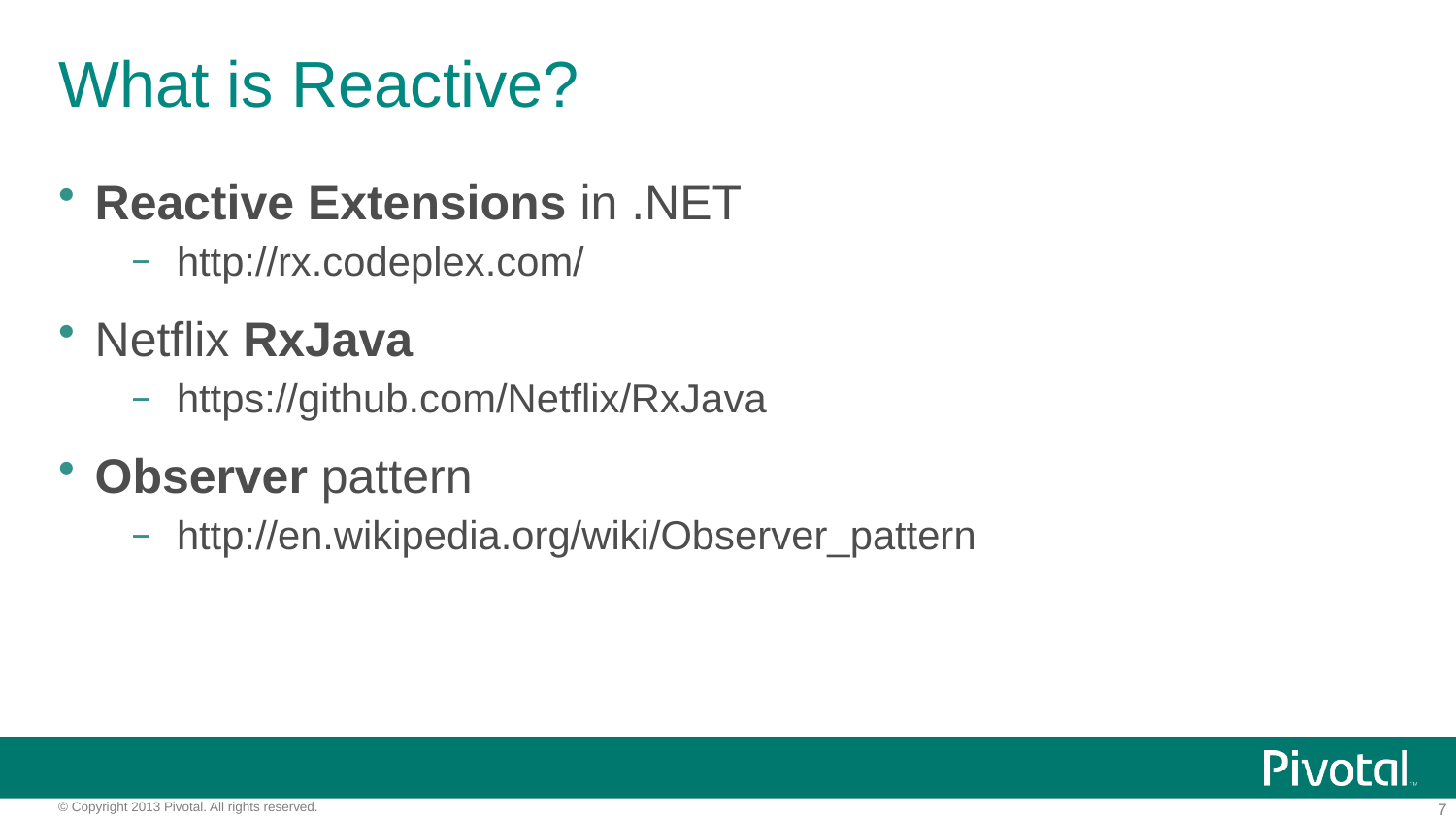

# What is Reactive?
Reactive Extensions in .NET
http://rx.codeplex.com/
Netflix RxJava
https://github.com/Netflix/RxJava
Observer pattern
http://en.wikipedia.org/wiki/Observer_pattern